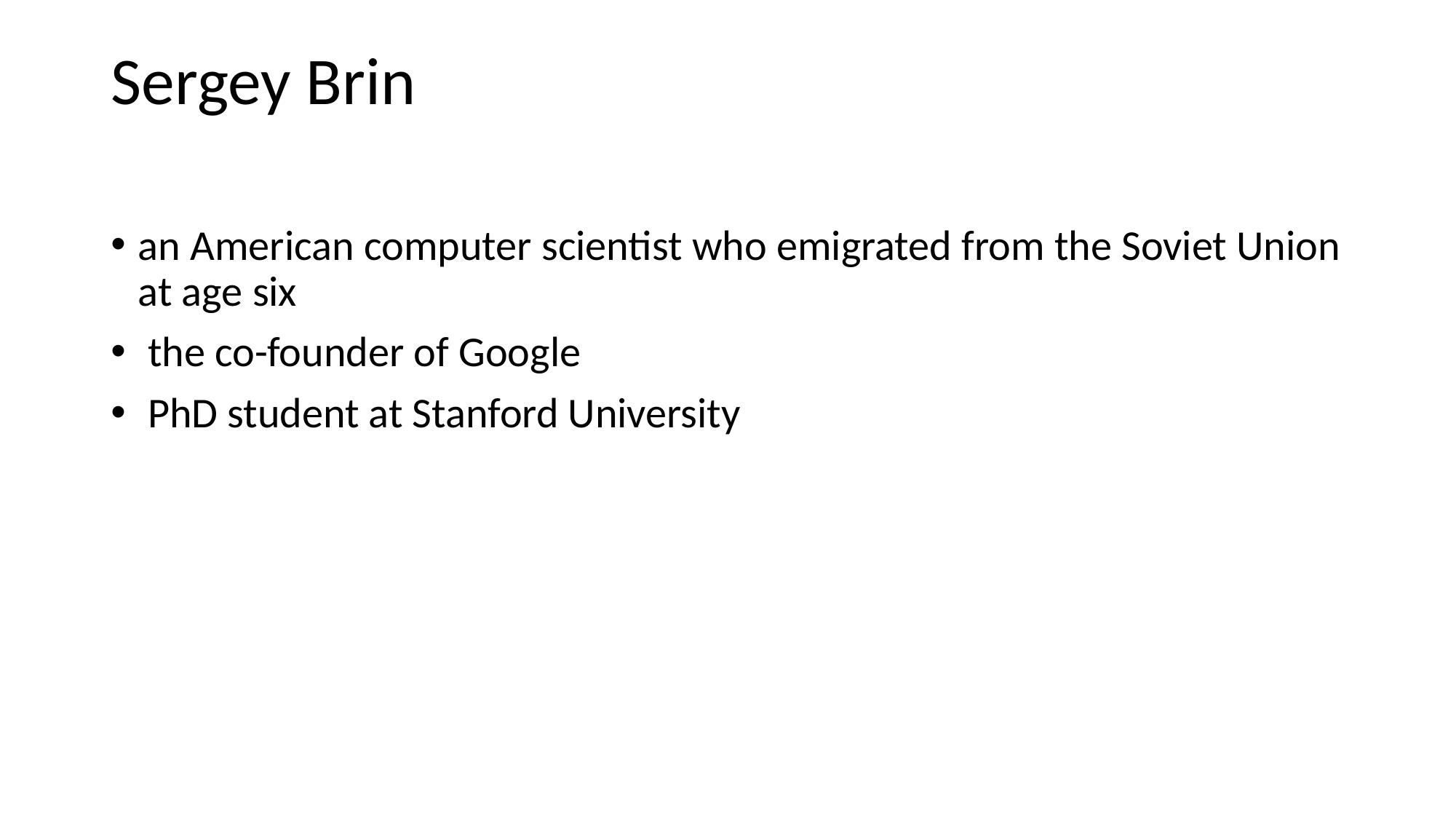

# Sergey Brin
an American computer scientist who emigrated from the Soviet Union at age six
 the co-founder of Google
 PhD student at Stanford University